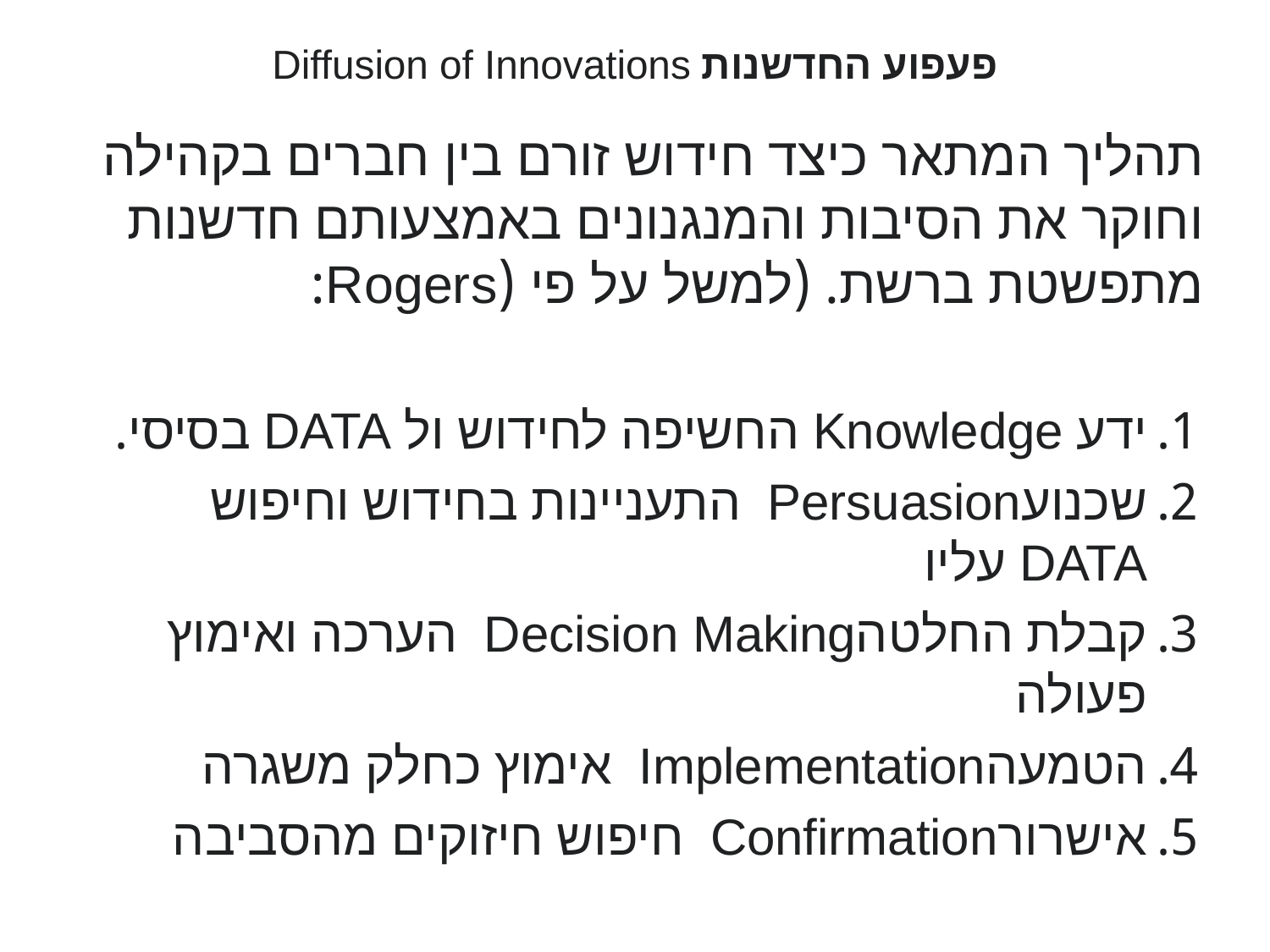

# פעפוע החדשנות Diffusion of Innovations
תהליך המתאר כיצד חידוש זורם בין חברים בקהילה וחוקר את הסיבות והמנגנונים באמצעותם חדשנות מתפשטת ברשת. (למשל על פי (Rogers:
ידע Knowledge החשיפה לחידוש ול DATA בסיסי.
שכנועPersuasion  התעניינות בחידוש וחיפוש DATA עליו
קבלת החלטהDecision Making  הערכה ואימוץ פעולה
הטמעהImplementation  אימוץ כחלק משגרה
אישרורConfirmation  חיפוש חיזוקים מהסביבה